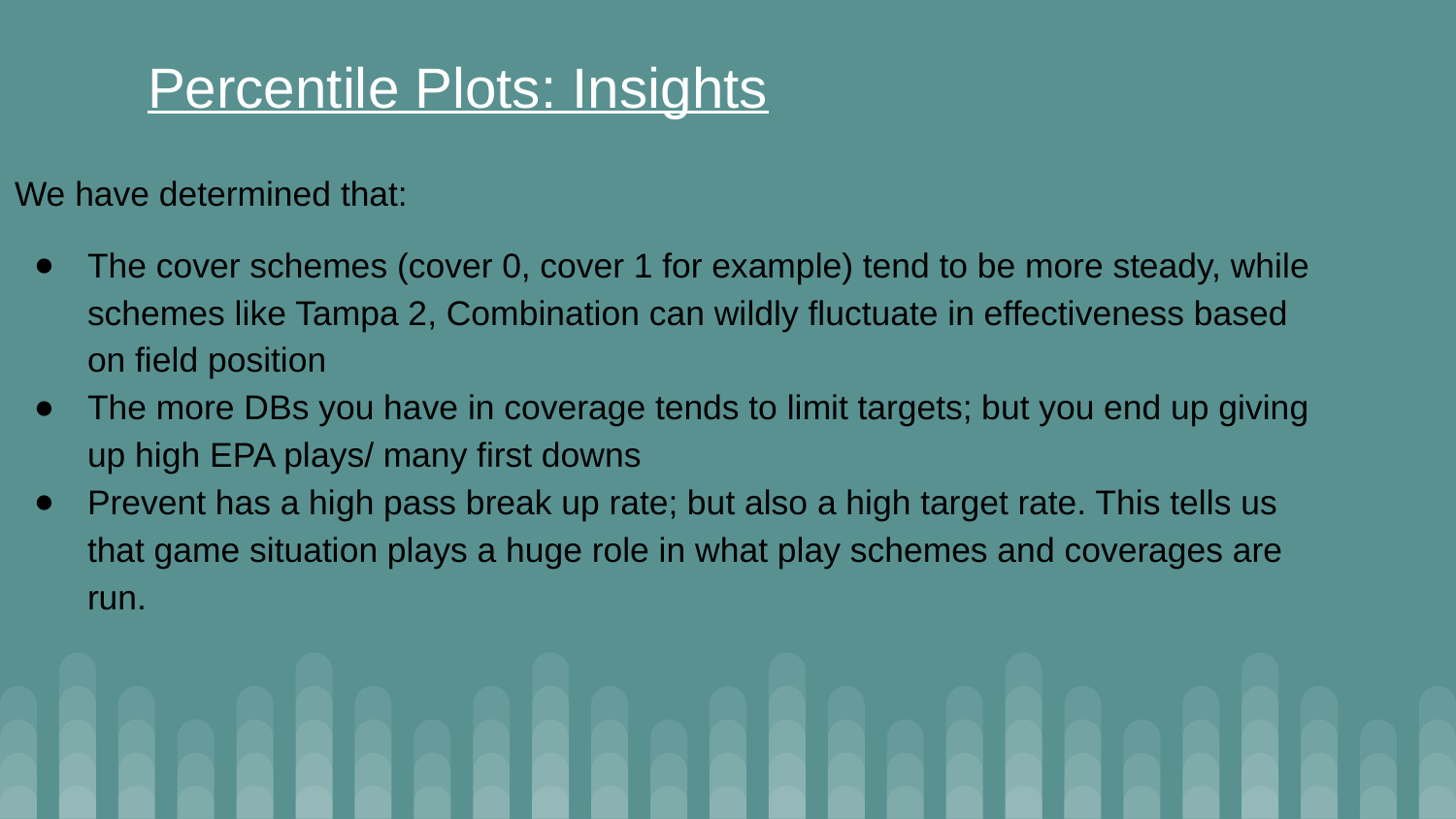

Percentile Plots: Insights
We have determined that:
The cover schemes (cover 0, cover 1 for example) tend to be more steady, while schemes like Tampa 2, Combination can wildly fluctuate in effectiveness based on field position
The more DBs you have in coverage tends to limit targets; but you end up giving up high EPA plays/ many first downs
Prevent has a high pass break up rate; but also a high target rate. This tells us that game situation plays a huge role in what play schemes and coverages are run.